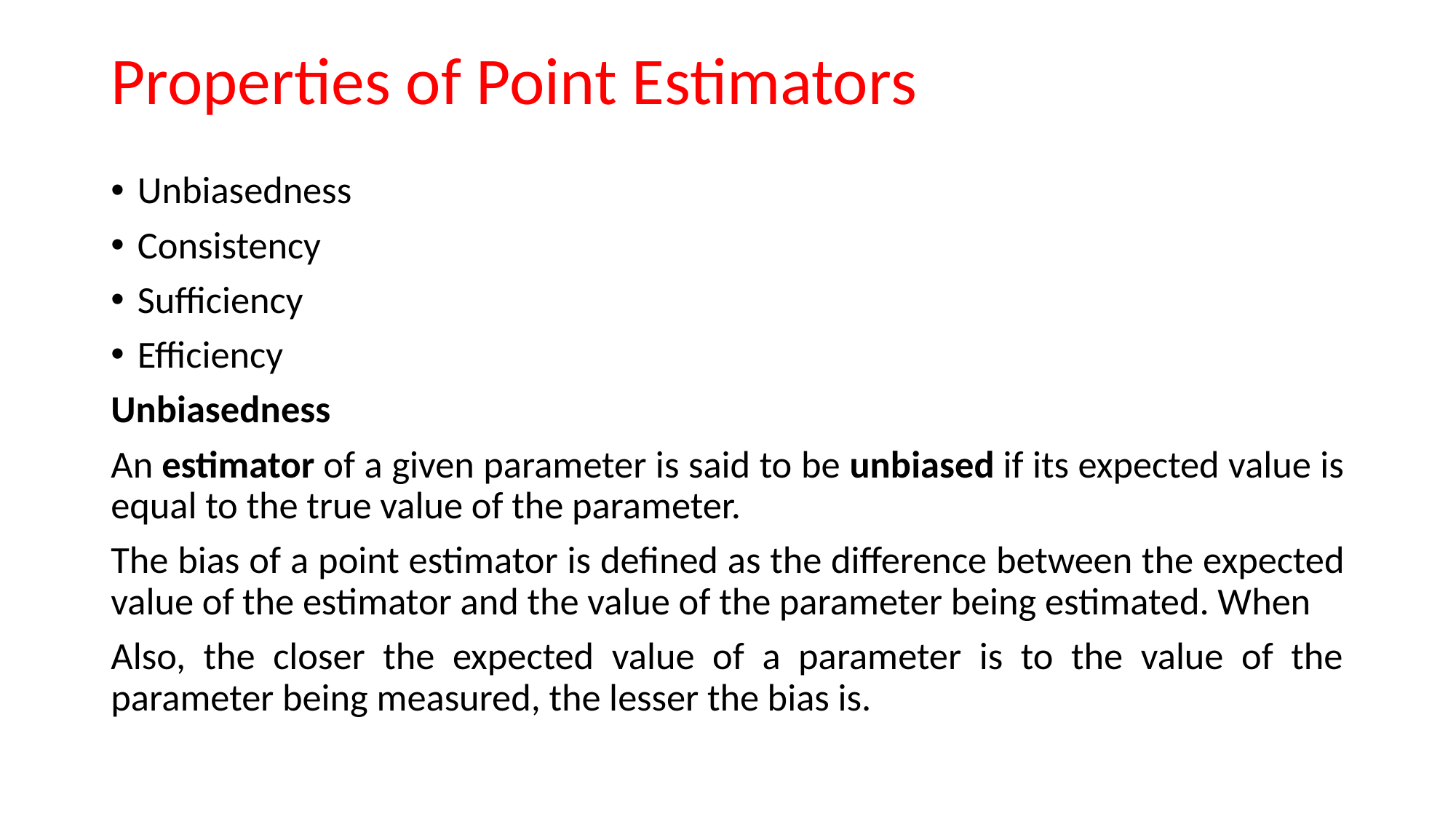

# Properties of Point Estimators
Unbiasedness
Consistency
Sufficiency
Efficiency
Unbiasedness
An estimator of a given parameter is said to be unbiased if its expected value is equal to the true value of the parameter.
The bias of a point estimator is defined as the difference between the expected value of the estimator and the value of the parameter being estimated. When
Also, the closer the expected value of a parameter is to the value of the parameter being measured, the lesser the bias is.